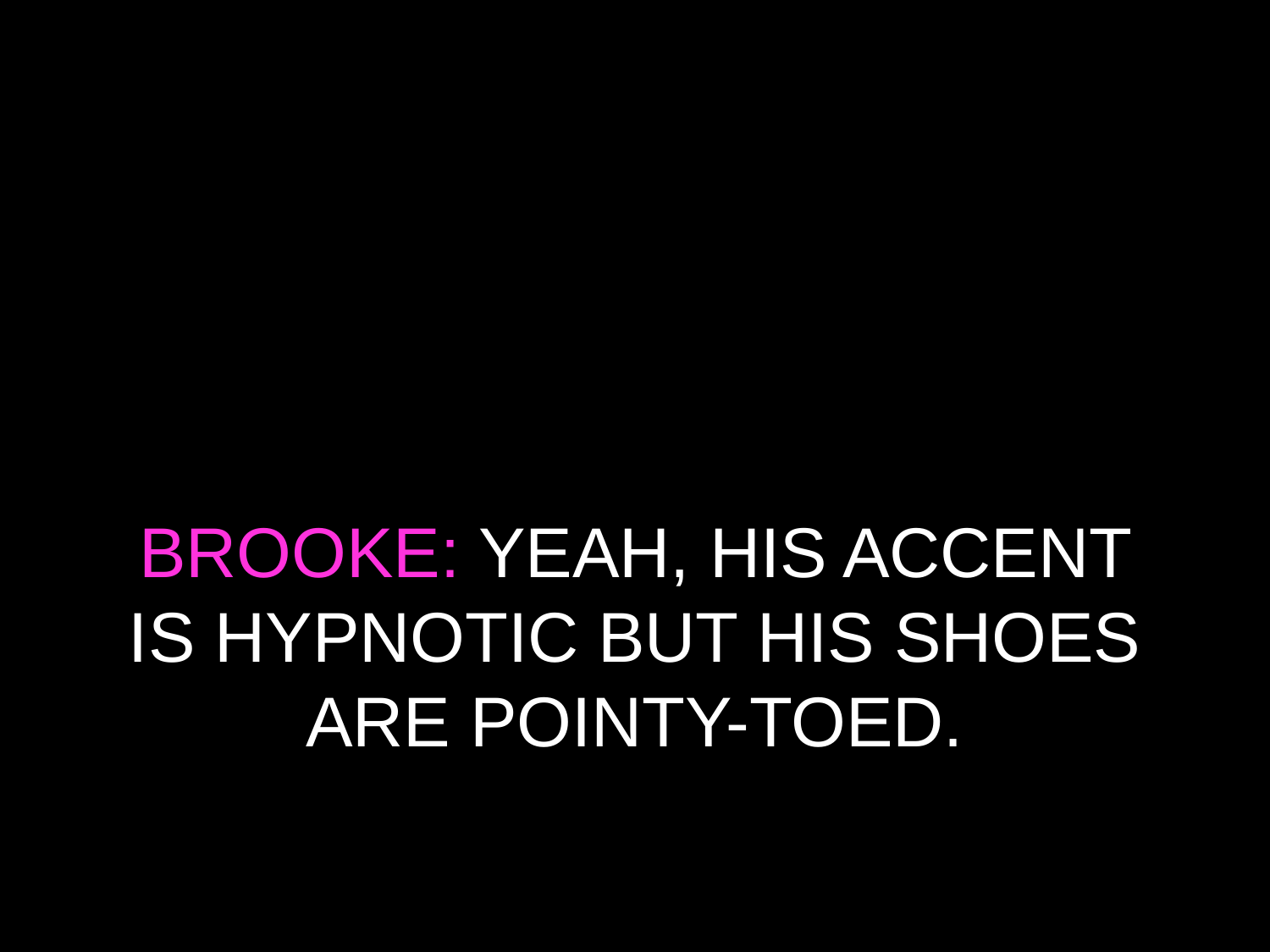

# BROOKE: YEAH, HIS ACCENT IS HYPNOTIC BUT HIS SHOES ARE POINTY-TOED.